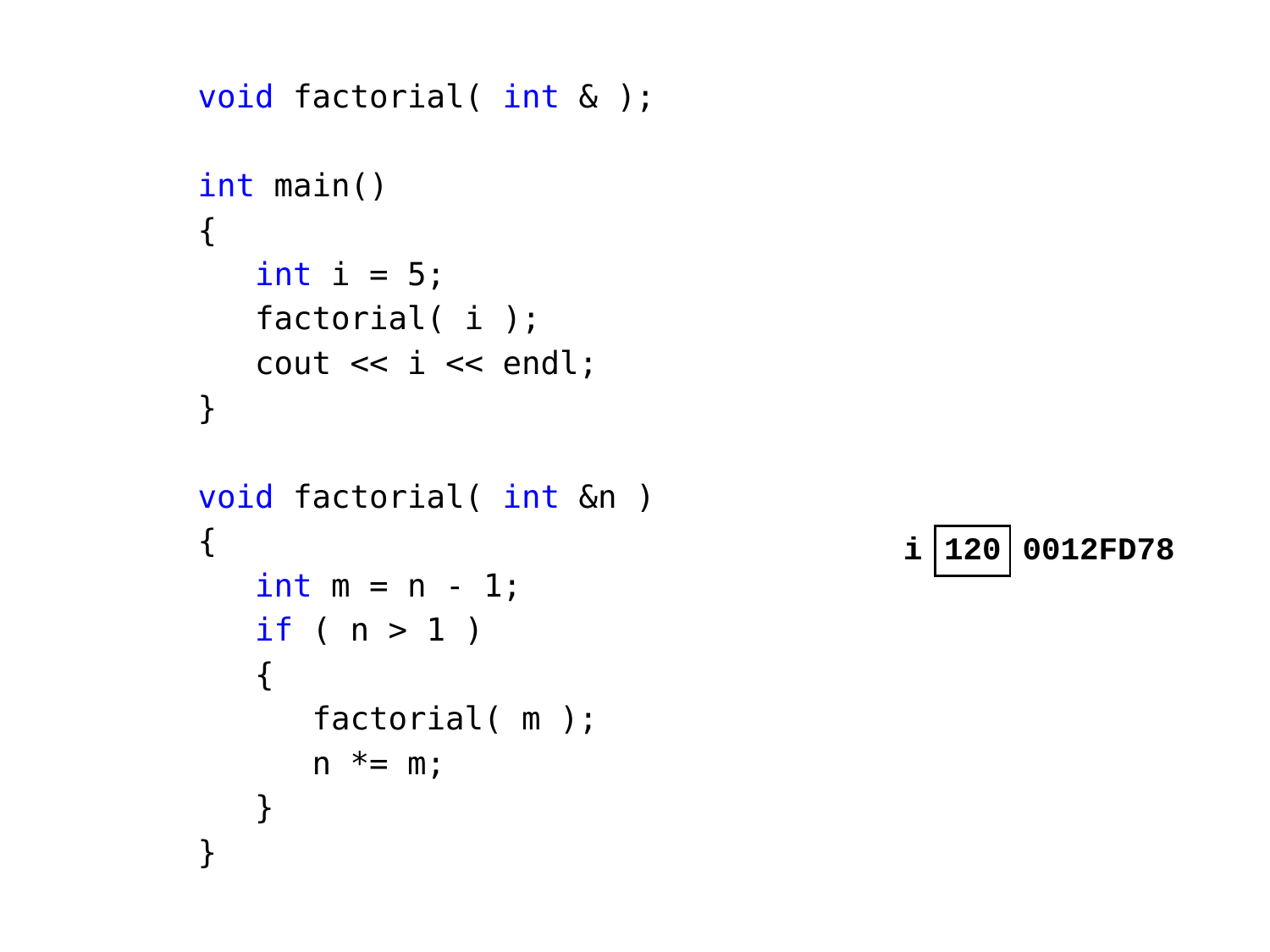

void factorial( int & );

int main()
{
   int i = 5;
   factorial( i );
   cout << i << endl;
}

void factorial( int &n )
{
   int m = n - 1;
   if ( n > 1 )
   {
      factorial( m );
      n *= m;
   }
}
|  | i | 120 | 0012FD78 |
| --- | --- | --- | --- |